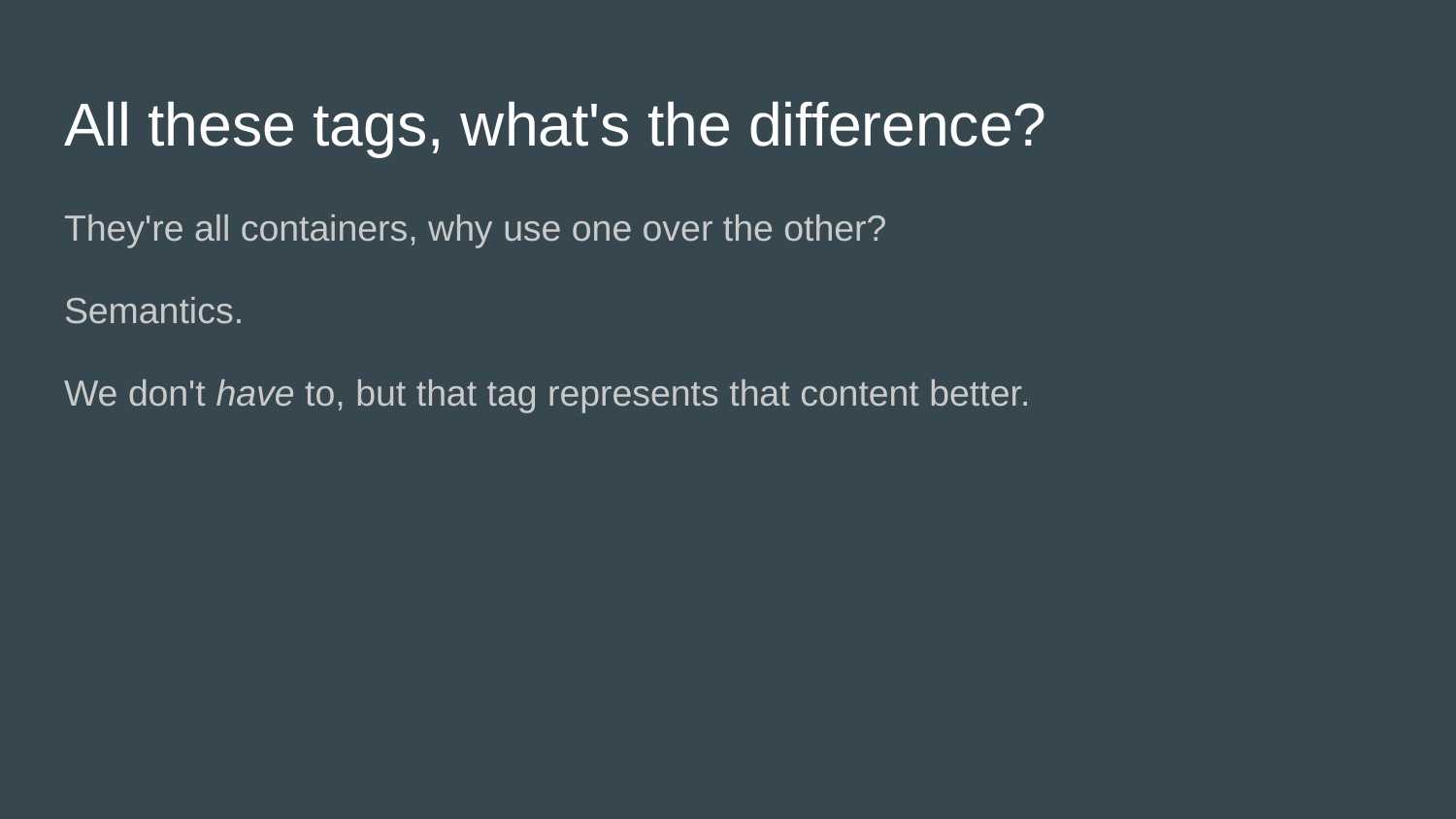

# All these tags, what's the difference?
They're all containers, why use one over the other?
Semantics.
We don't have to, but that tag represents that content better.